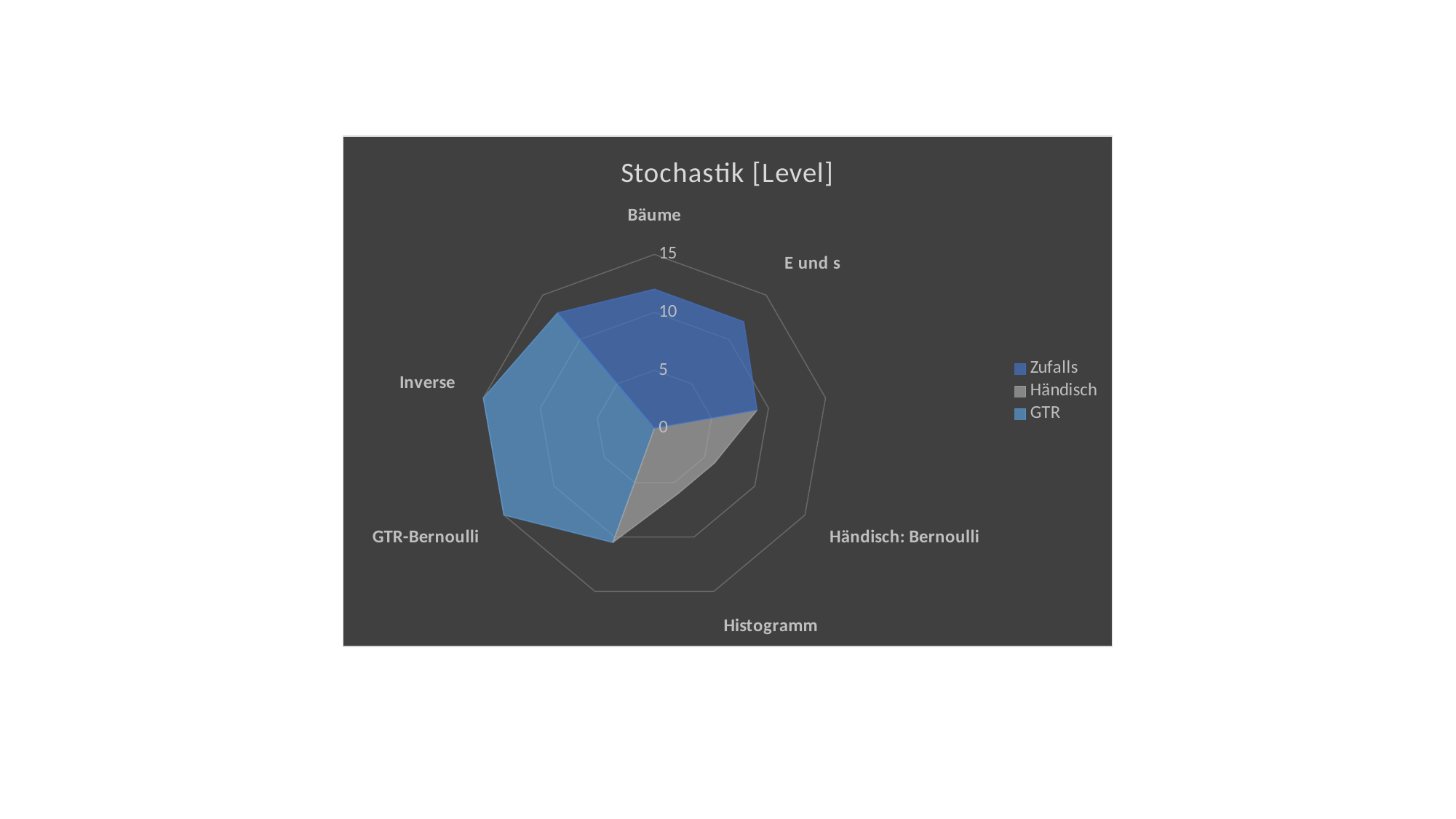

### Chart: Stochastik [Level]

| Category | Zufalls | Händisch | GTR |
|---|---|---|---|
| Bäume | 12.0 | None | None |
| E und s | 12.0 | None | None |
|  | 9.0 | 9.0 | None |
| Händisch: Bernoulli | None | 6.0 | None |
| Histogramm | None | 6.0 | None |
|  | None | 10.5 | 10.5 |
| GTR-Bernoulli | None | None | 15.0 |
| Inverse | None | None | 15.0 |